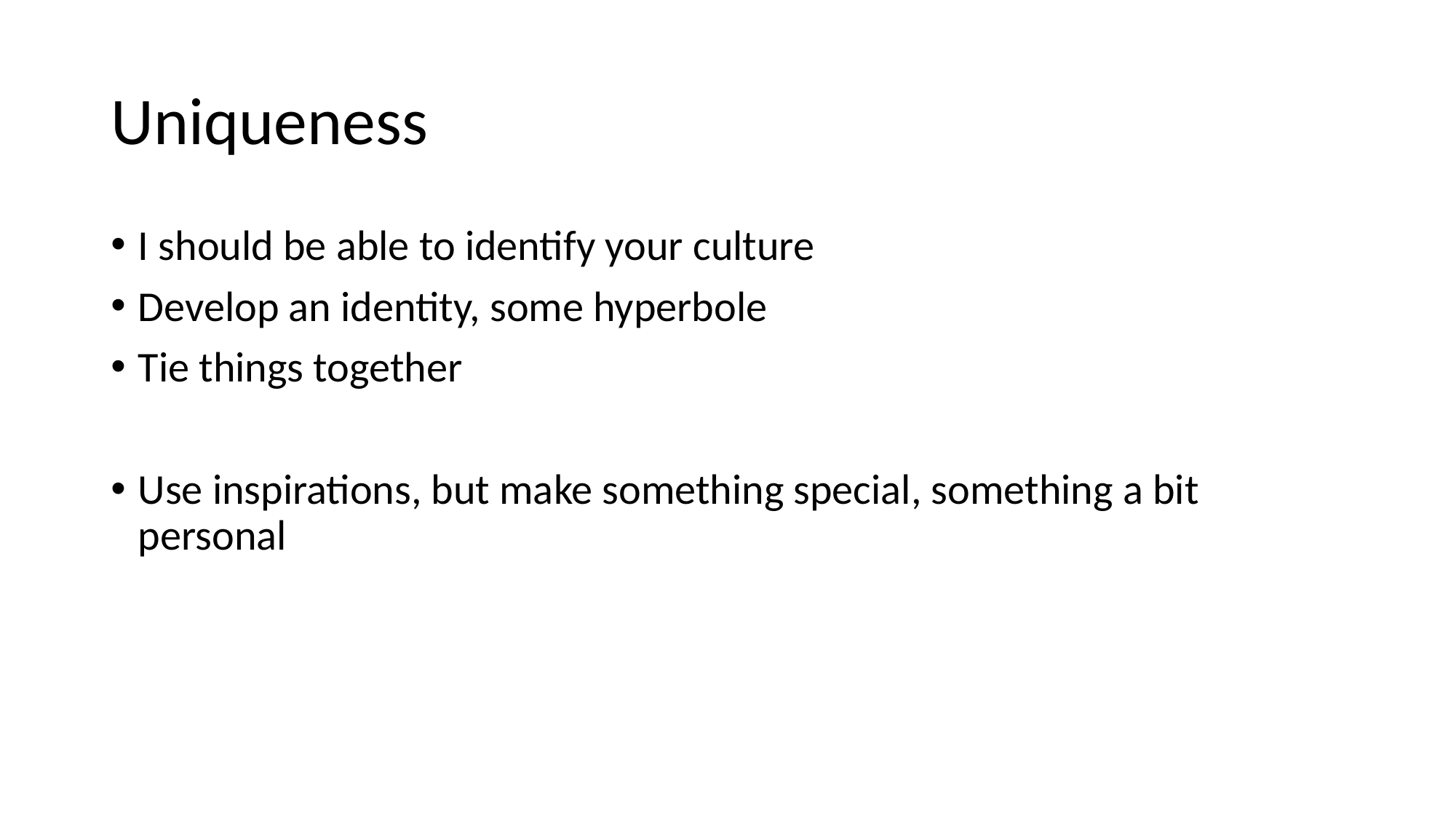

# Uniqueness
I should be able to identify your culture
Develop an identity, some hyperbole
Tie things together

Use inspirations, but make something special, something a bit personal